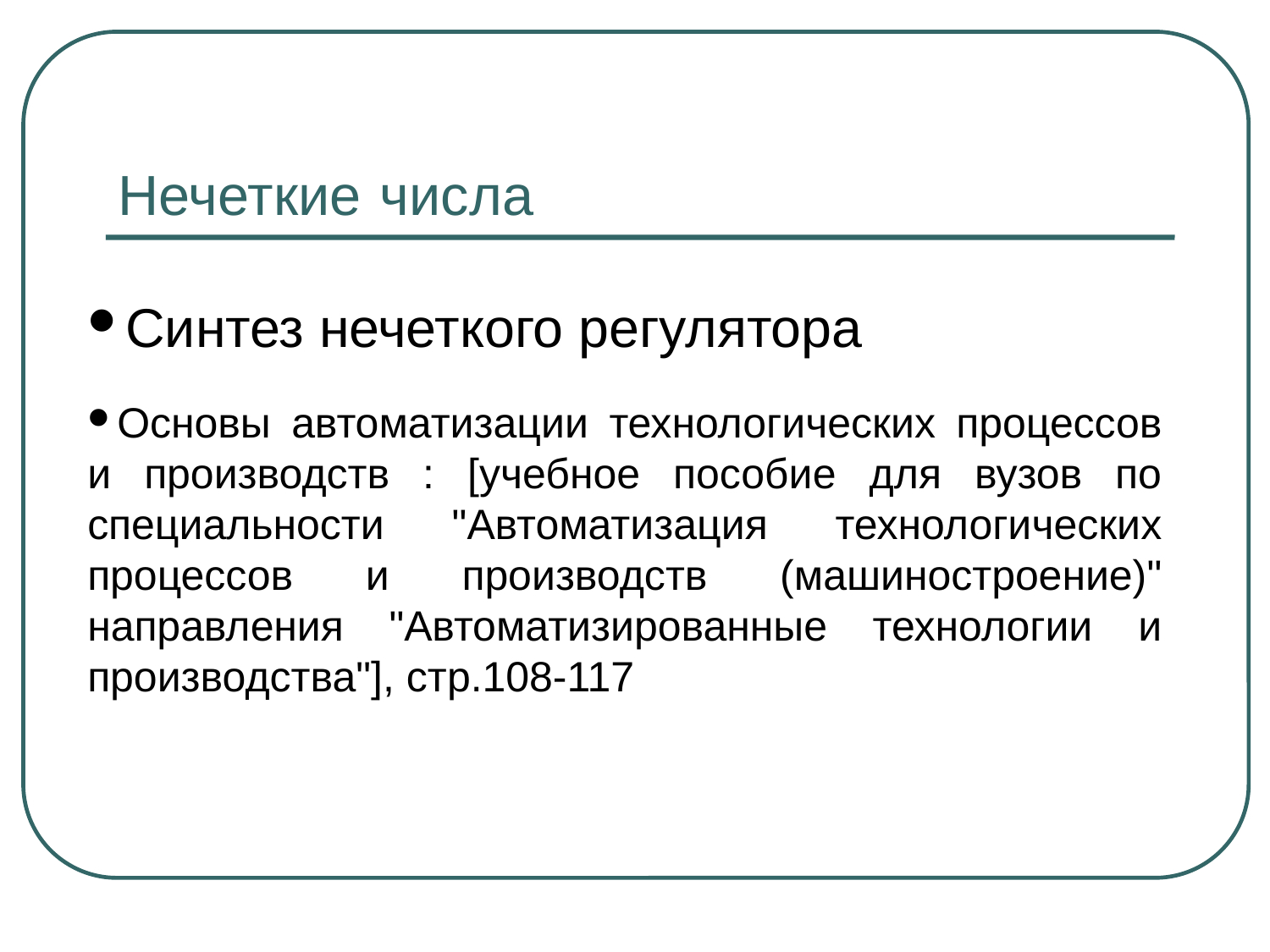

Нечеткие числа
Синтез нечеткого регулятора

Основы автоматизации технологических процессов и производств : [учебное пособие для вузов по специальности "Автоматизация технологических процессов и производств (машиностроение)" направления "Автоматизированные технологии и производства"], стр.108-117